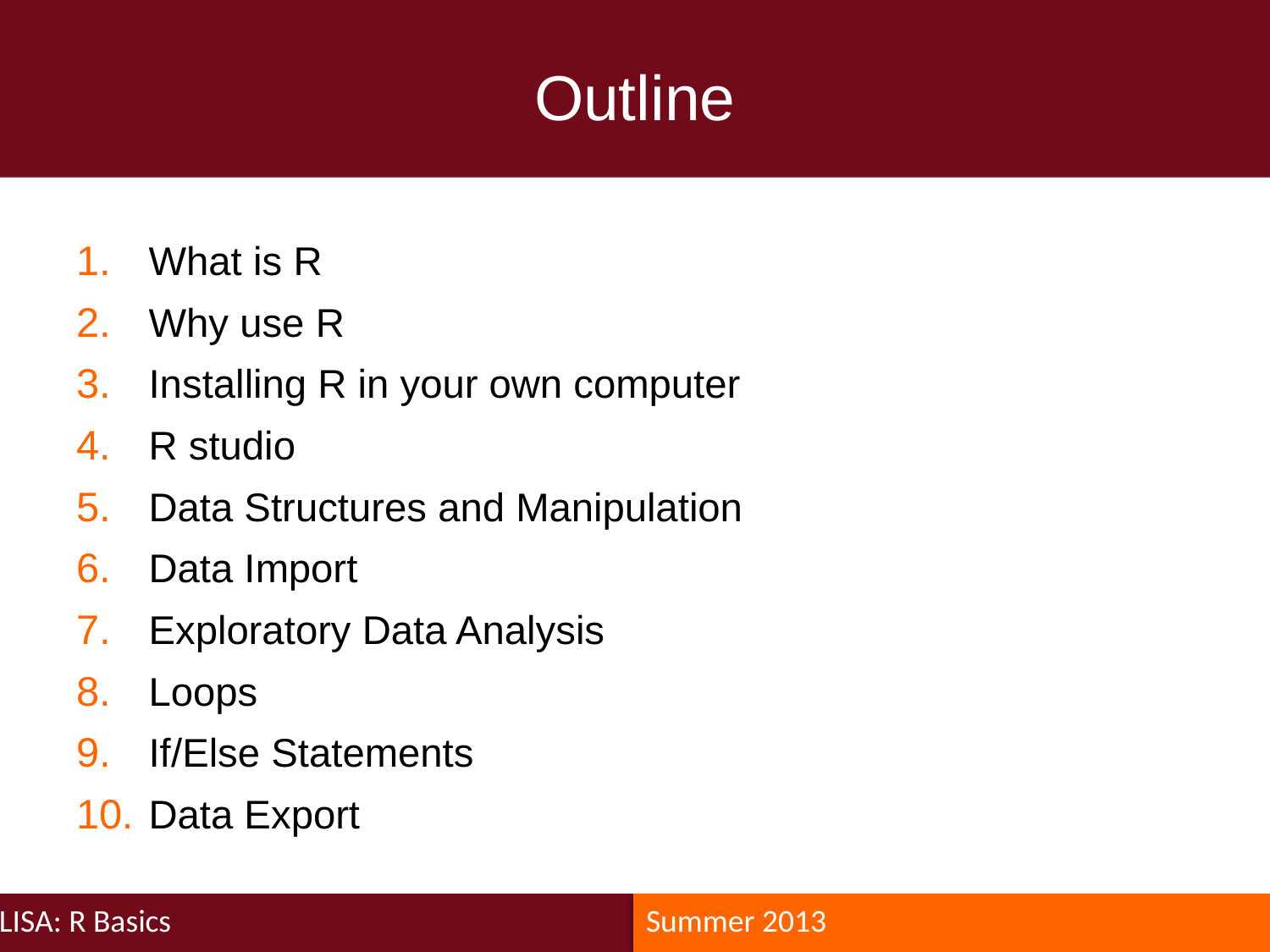

Outline

What is R
Why use R
Installing R in your own computer
R studio
Data Structures and Manipulation
Data Import
Exploratory Data Analysis
Loops
If/Else Statements
Data Export

LISA: R Basics
Summer 2013